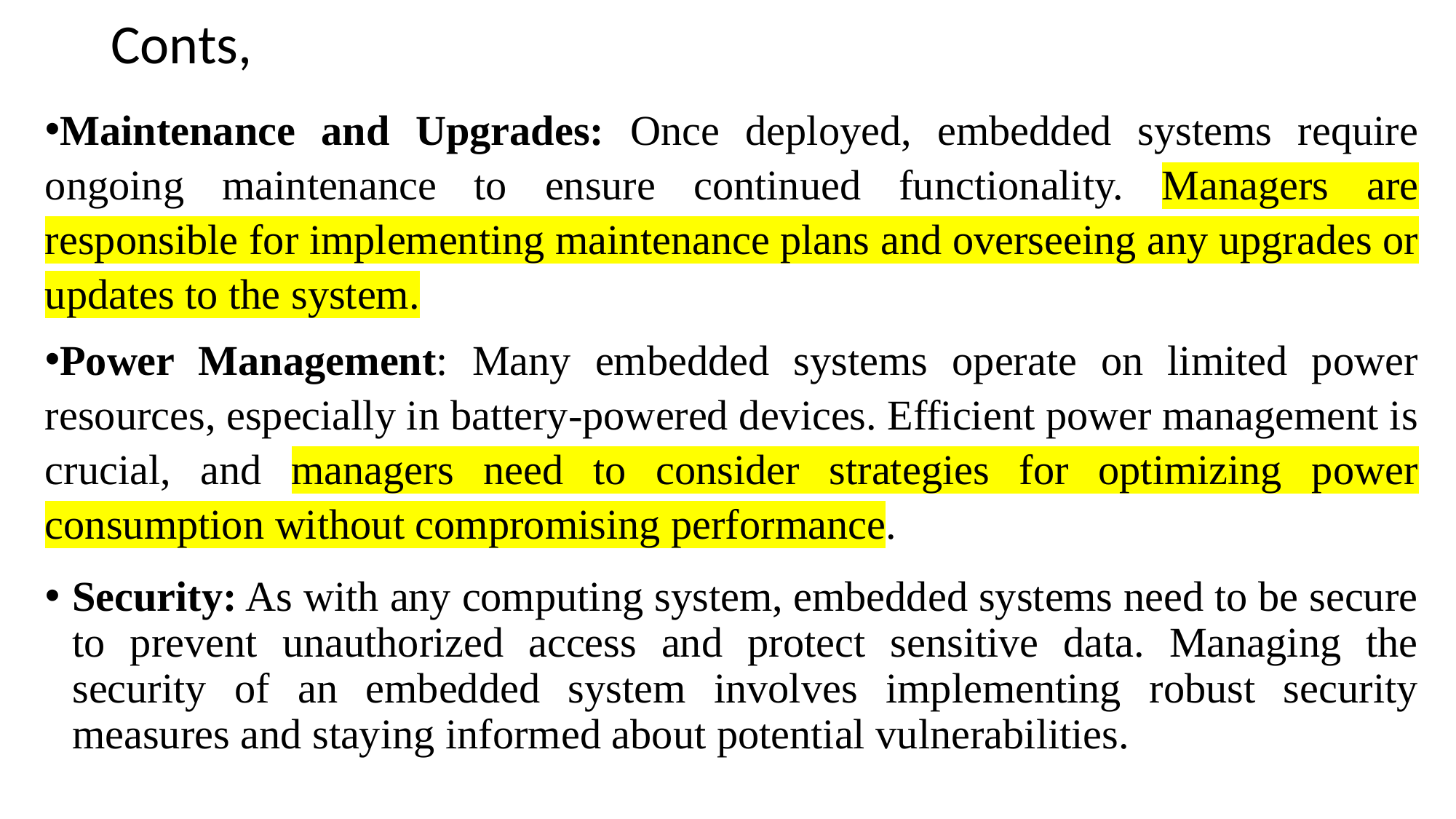

# Conts,
Maintenance and Upgrades: Once deployed, embedded systems require ongoing maintenance to ensure continued functionality. Managers are responsible for implementing maintenance plans and overseeing any upgrades or updates to the system.
Power Management: Many embedded systems operate on limited power resources, especially in battery-powered devices. Efficient power management is crucial, and managers need to consider strategies for optimizing power consumption without compromising performance.
Security: As with any computing system, embedded systems need to be secure to prevent unauthorized access and protect sensitive data. Managing the security of an embedded system involves implementing robust security measures and staying informed about potential vulnerabilities.